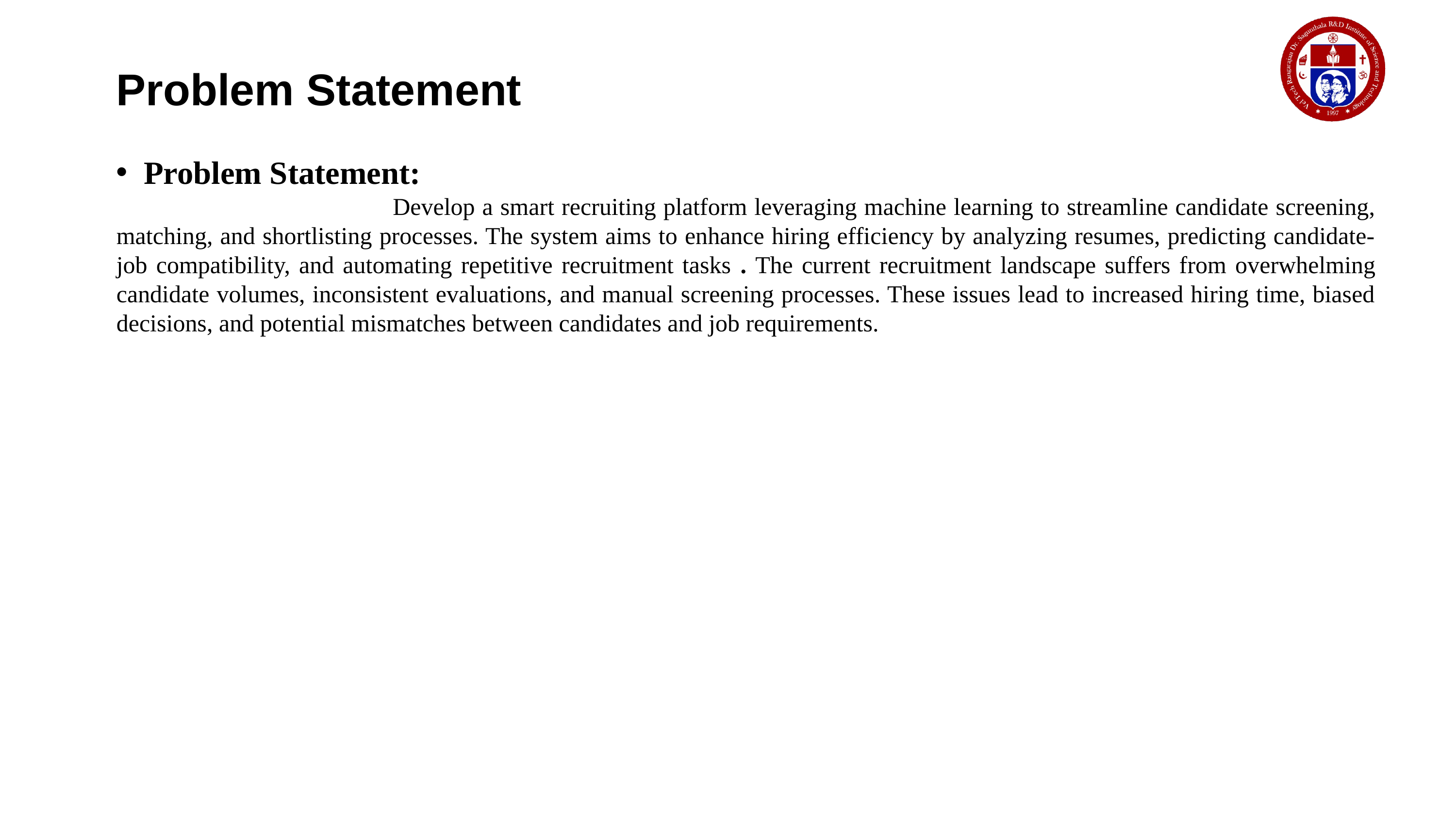

Problem Statement
Problem Statement:
                                      Develop a smart recruiting platform leveraging machine learning to streamline candidate screening, matching, and shortlisting processes. The system aims to enhance hiring efficiency by analyzing resumes, predicting candidate-job compatibility, and automating repetitive recruitment tasks . The current recruitment landscape suffers from overwhelming candidate volumes, inconsistent evaluations, and manual screening processes. These issues lead to increased hiring time, biased decisions, and potential mismatches between candidates and job requirements.